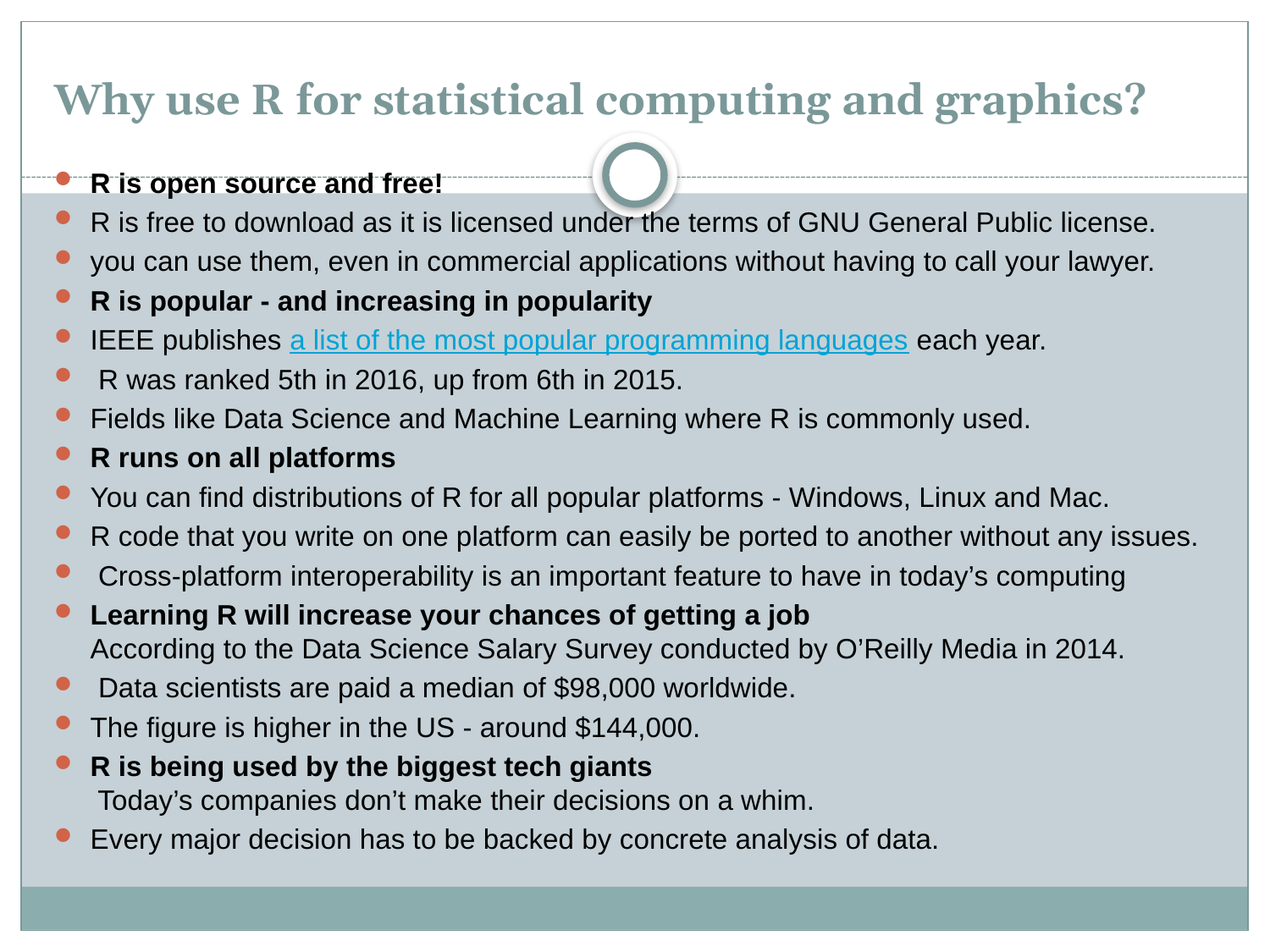

# Why use R for statistical computing and graphics?
R is open source and free!
R is free to download as it is licensed under the terms of GNU General Public license.
you can use them, even in commercial applications without having to call your lawyer.
R is popular - and increasing in popularity
IEEE publishes a list of the most popular programming languages each year.
 R was ranked 5th in 2016, up from 6th in 2015.
Fields like Data Science and Machine Learning where R is commonly used.
R runs on all platforms
You can find distributions of R for all popular platforms - Windows, Linux and Mac.
R code that you write on one platform can easily be ported to another without any issues.
 Cross-platform interoperability is an important feature to have in today’s computing
Learning R will increase your chances of getting a job
According to the Data Science Salary Survey conducted by O’Reilly Media in 2014.
 Data scientists are paid a median of $98,000 worldwide.
The figure is higher in the US - around $144,000.
R is being used by the biggest tech giants
 Today’s companies don’t make their decisions on a whim.
Every major decision has to be backed by concrete analysis of data.